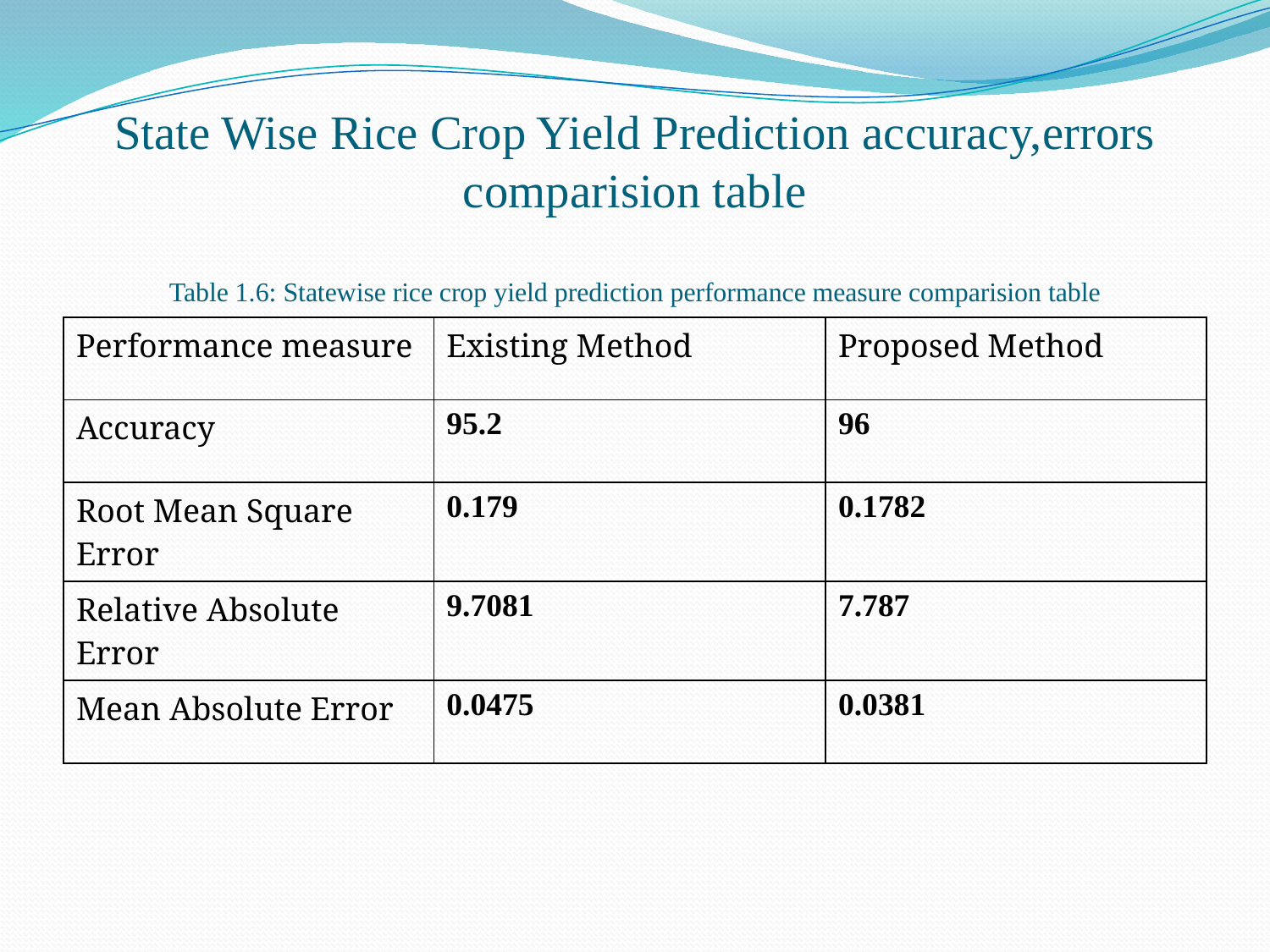

# State Wise Rice Crop Yield Prediction accuracy,errors comparision table Table 1.6: Statewise rice crop yield prediction performance measure comparision table
| Performance measure | Existing Method | Proposed Method |
| --- | --- | --- |
| Accuracy | 95.2 | 96 |
| Root Mean Square Error | 0.179 | 0.1782 |
| Relative Absolute Error | 9.7081 | 7.787 |
| Mean Absolute Error | 0.0475 | 0.0381 |